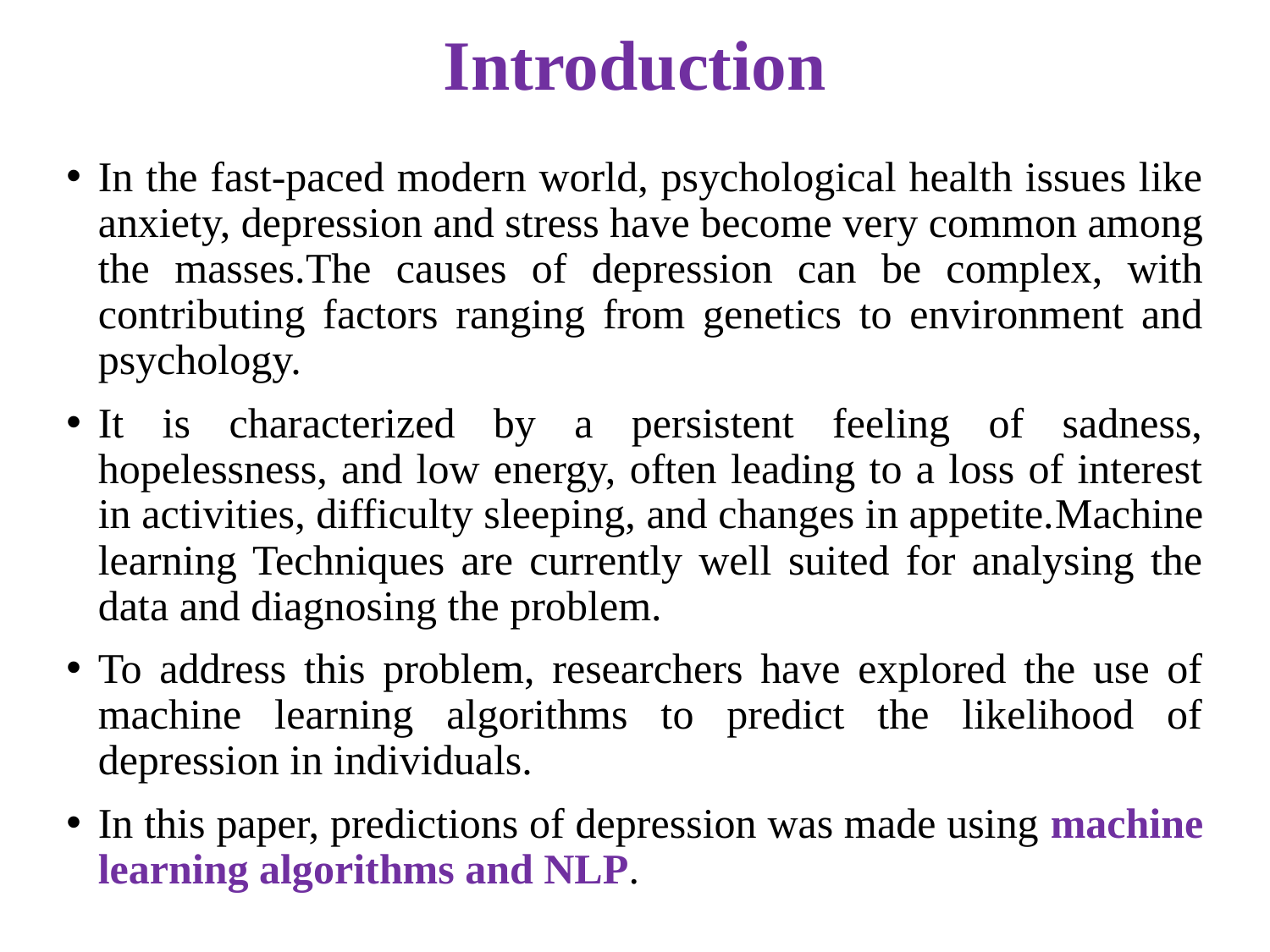

# Introduction
In the fast-paced modern world, psychological health issues like anxiety, depression and stress have become very common among the masses.The causes of depression can be complex, with contributing factors ranging from genetics to environment and psychology.
It is characterized by a persistent feeling of sadness, hopelessness, and low energy, often leading to a loss of interest in activities, difficulty sleeping, and changes in appetite.Machine learning Techniques are currently well suited for analysing the data and diagnosing the problem.
To address this problem, researchers have explored the use of machine learning algorithms to predict the likelihood of depression in individuals.
In this paper, predictions of depression was made using machine learning algorithms and NLP.